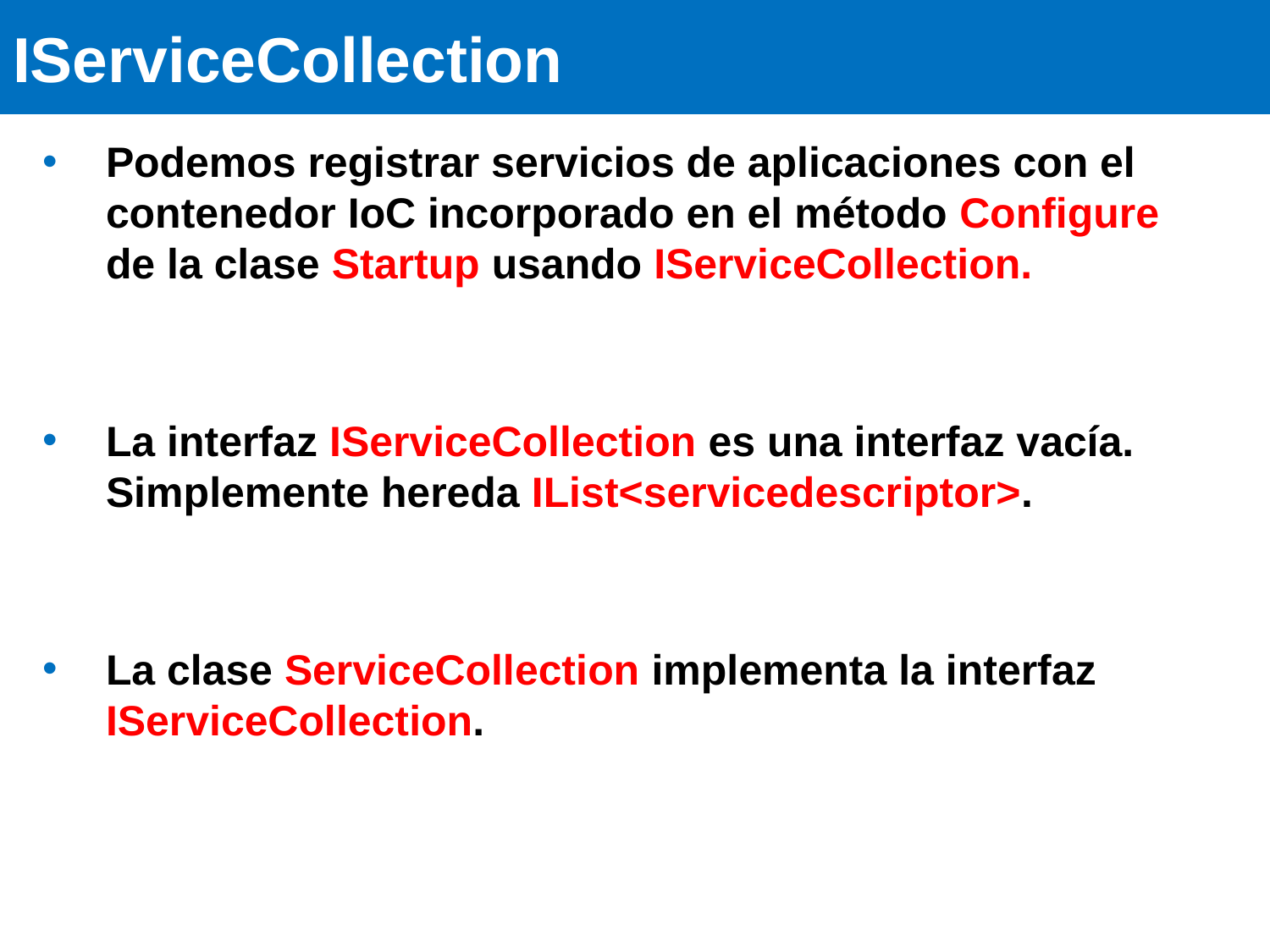

# IServiceCollection
Podemos registrar servicios de aplicaciones con el contenedor IoC incorporado en el método Configure de la clase Startup usando IServiceCollection.

La interfaz IServiceCollection es una interfaz vacía. Simplemente hereda IList<servicedescriptor>.

La clase ServiceCollection implementa la interfaz IServiceCollection.